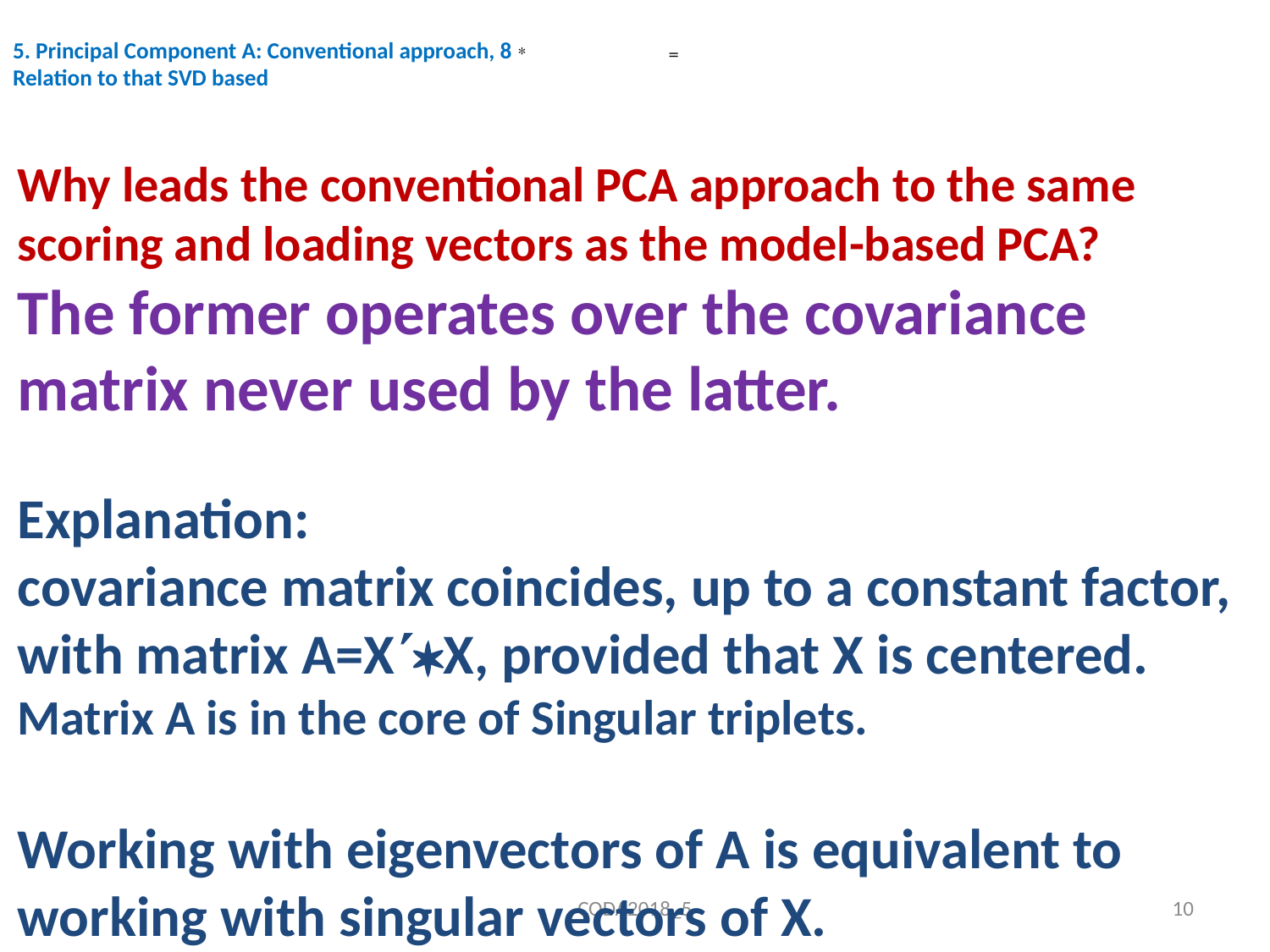

# 5. Principal Component A: Conventional approach, 8 Relation to that SVD based

                   *                                =
Why leads the conventional PCA approach to the same scoring and loading vectors as the model-based PCA?
The former operates over the covariance matrix never used by the latter.

Explanation:
covariance matrix coincides, up to a constant factor, with matrix A=X′∗X, provided that X is centered. Matrix A is in the core of Singular triplets.

Working with eigenvectors of A is equivalent to working with singular vectors of X.
CODA2018_5
10